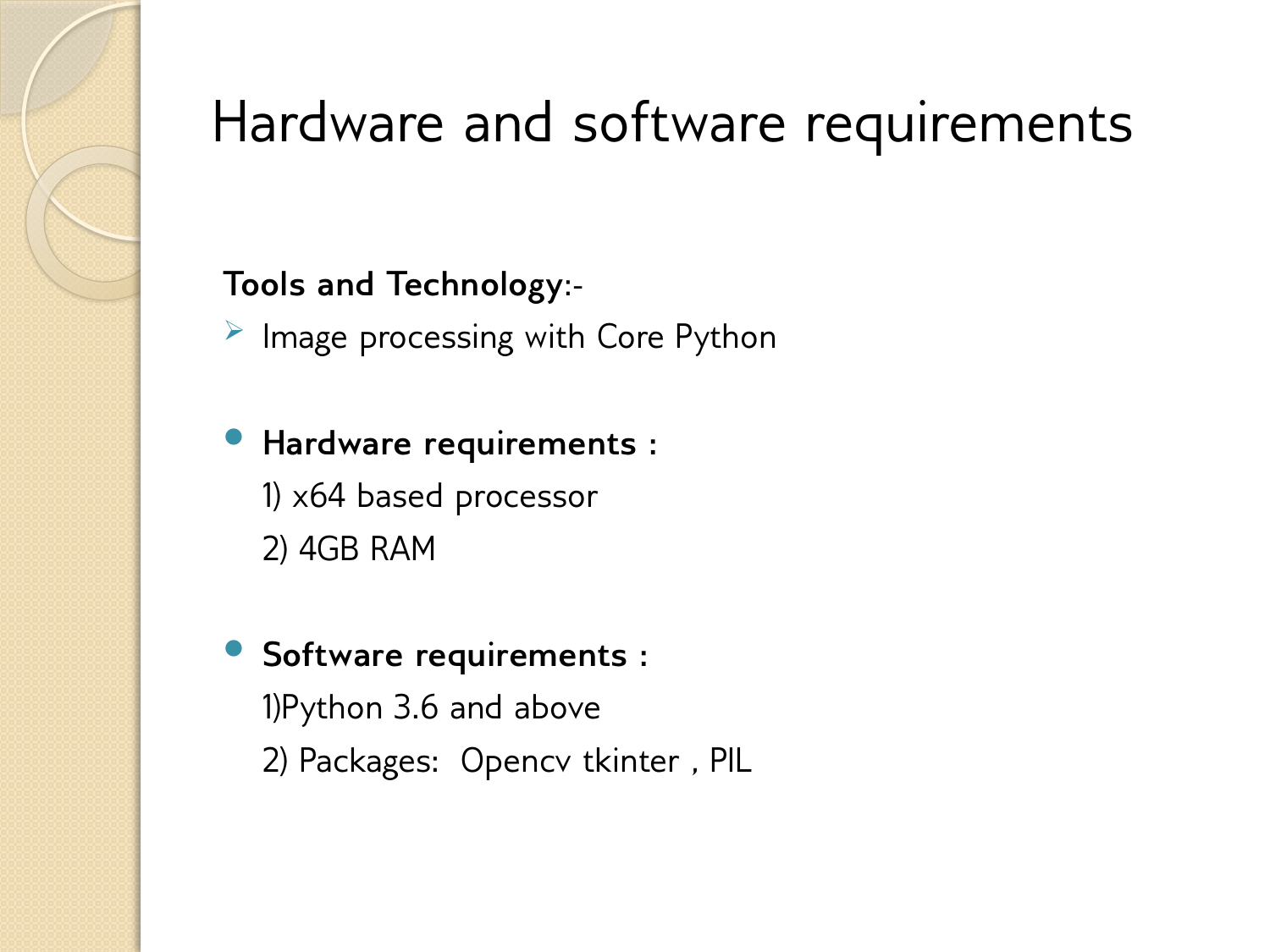

# Hardware and software requirements

Tools and Technology:-
Image processing with Core Python

Hardware requirements :
	1) x64 based processor
	2) 4GB RAM

Software requirements :
	1)Python 3.6 and above
	2) Packages:  Opencv tkinter , PIL